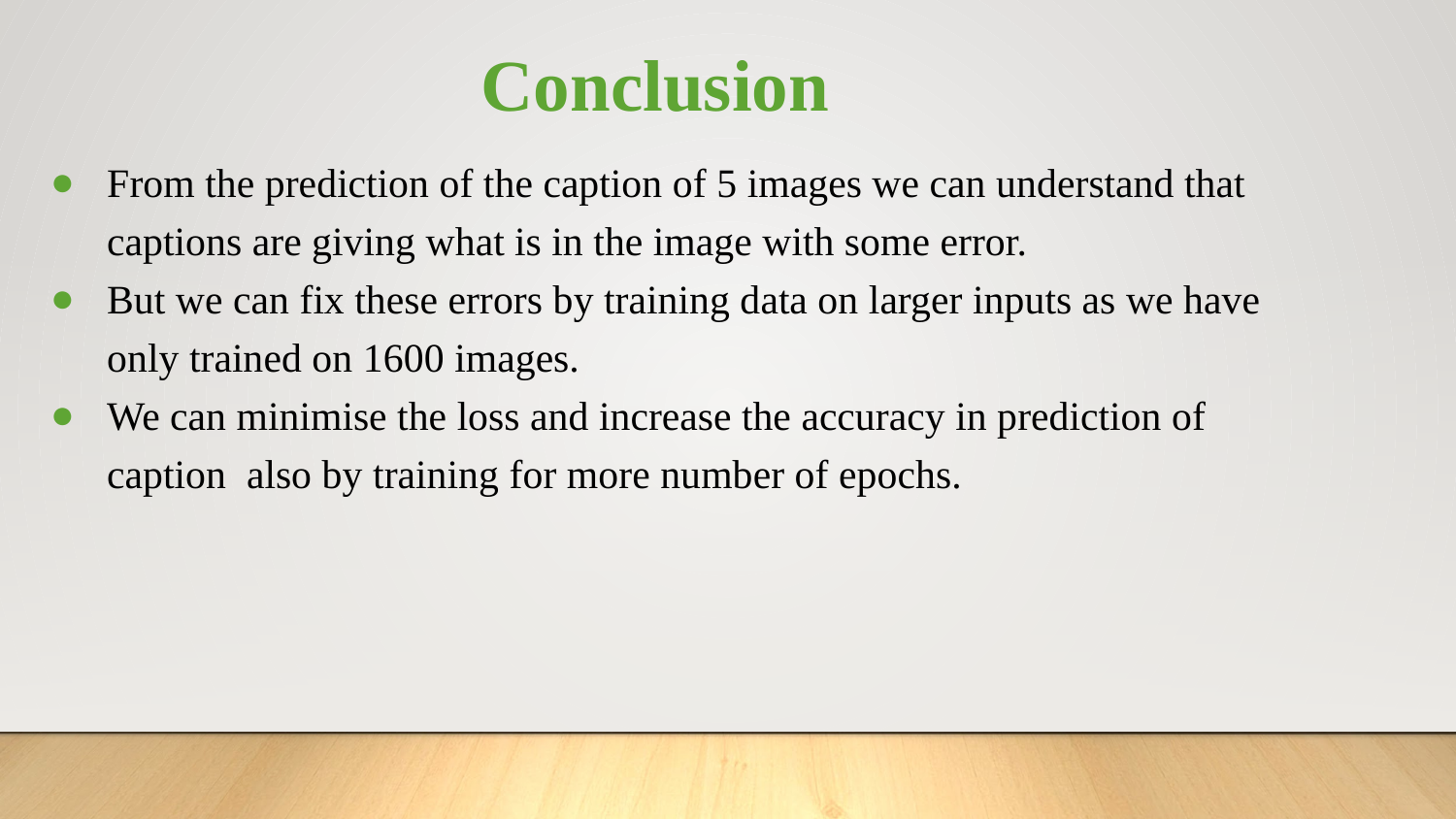

# Conclusion
From the prediction of the caption of 5 images we can understand that captions are giving what is in the image with some error.
But we can fix these errors by training data on larger inputs as we have only trained on 1600 images.
We can minimise the loss and increase the accuracy in prediction of caption  also by training for more number of epochs.
18